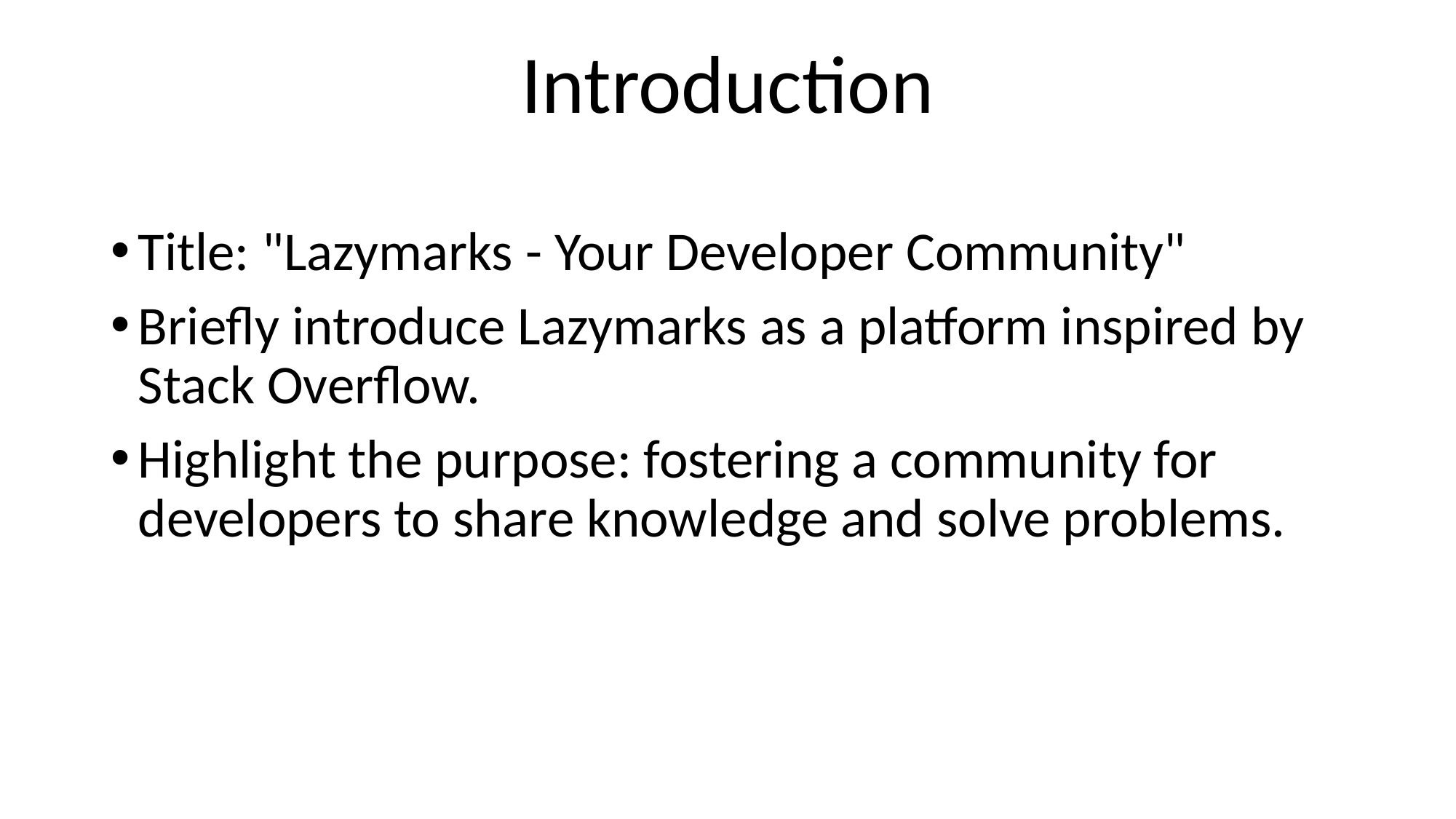

# Introduction

Title: "Lazymarks - Your Developer Community"
Briefly introduce Lazymarks as a platform inspired by Stack Overflow.
Highlight the purpose: fostering a community for developers to share knowledge and solve problems.